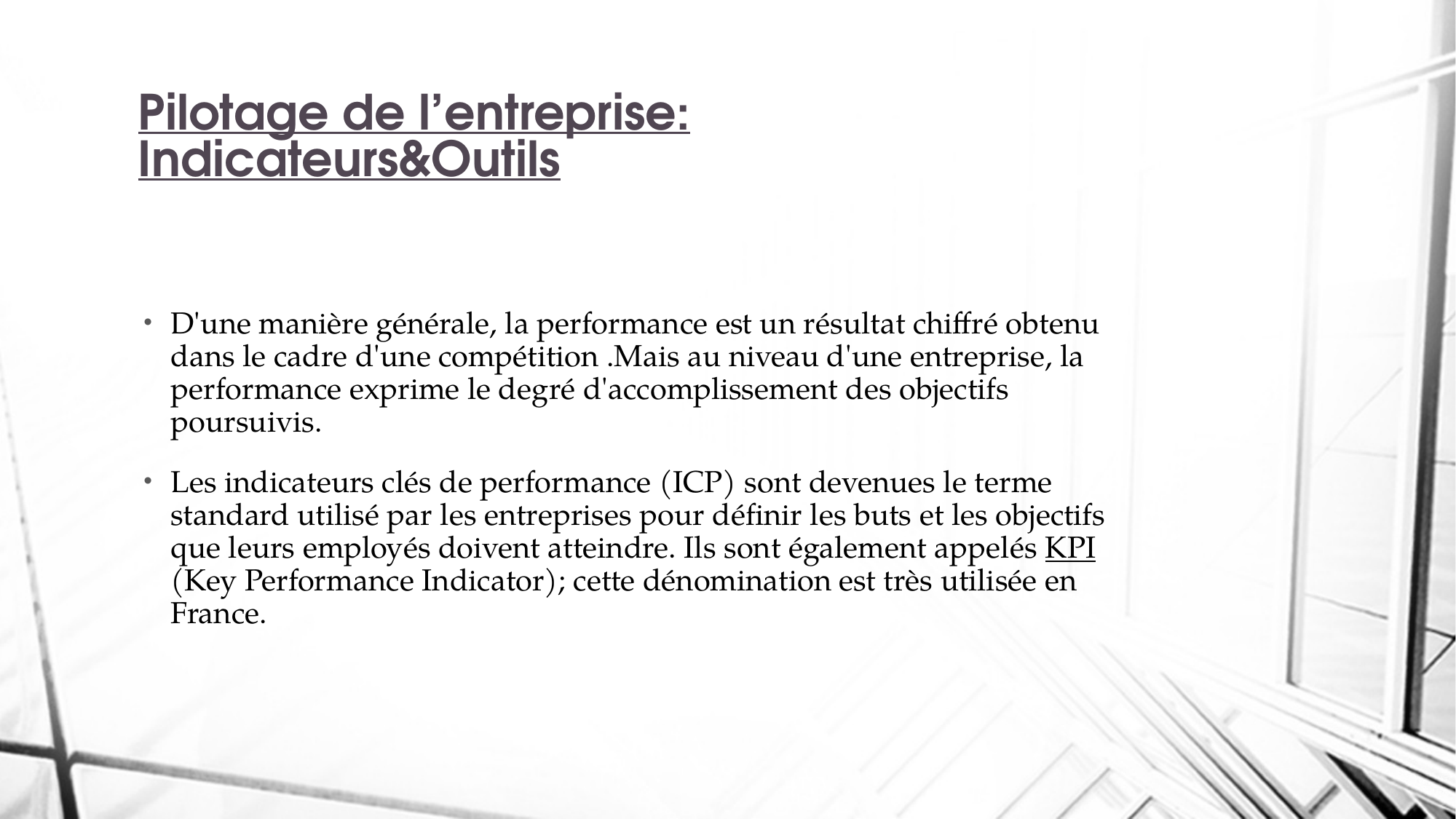

# Pilotage de l’entreprise: Indicateurs&Outils
D'une manière générale, la performance est un résultat chiffré obtenu dans le cadre d'une compétition .Mais au niveau d'une entreprise, la performance exprime le degré d'accomplissement des objectifs poursuivis.
Les indicateurs clés de performance (ICP) sont devenues le terme standard utilisé par les entreprises pour définir les buts et les objectifs que leurs employés doivent atteindre. Ils sont également appelés KPI (Key Performance Indicator); cette dénomination est très utilisée en France.